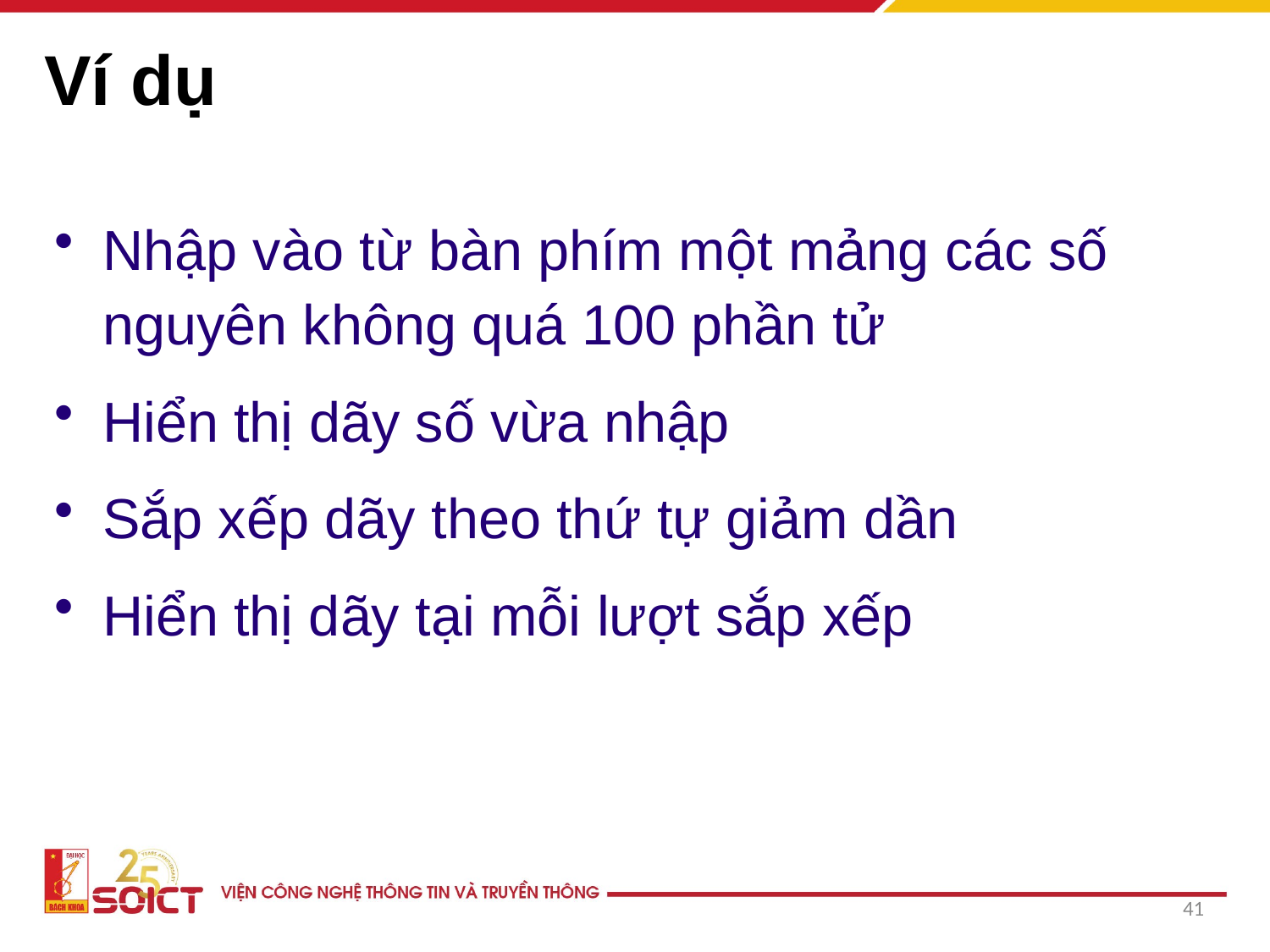

# Ví dụ
Nhập vào từ bàn phím một mảng các số nguyên không quá 100 phần tử
Hiển thị dãy số vừa nhập
Sắp xếp dãy theo thứ tự giảm dần
Hiển thị dãy tại mỗi lượt sắp xếp
41